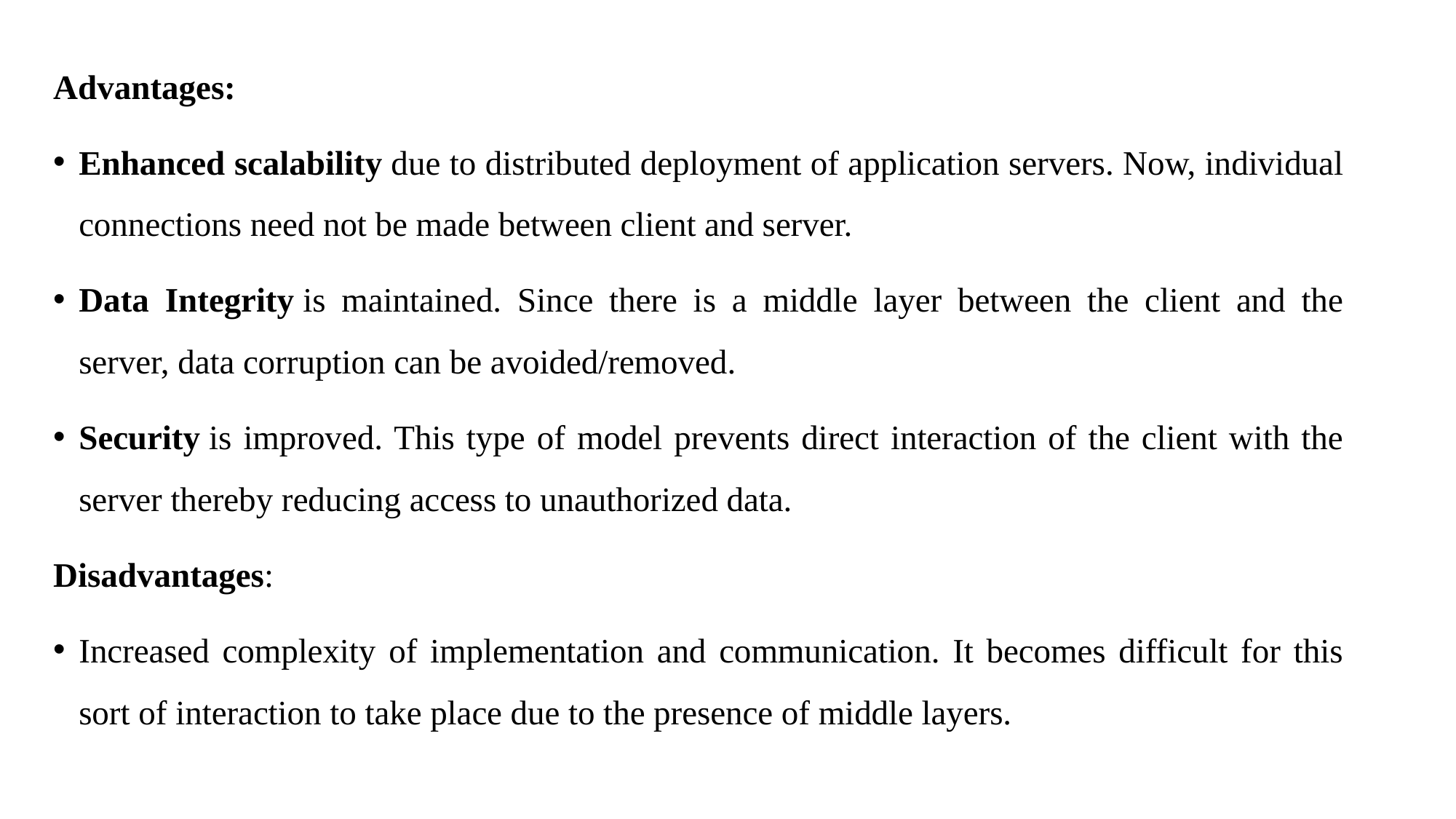

Advantages:
Enhanced scalability due to distributed deployment of application servers. Now, individual connections need not be made between client and server.
Data Integrity is maintained. Since there is a middle layer between the client and the server, data corruption can be avoided/removed.
Security is improved. This type of model prevents direct interaction of the client with the server thereby reducing access to unauthorized data.
Disadvantages:
Increased complexity of implementation and communication. It becomes difficult for this sort of interaction to take place due to the presence of middle layers.